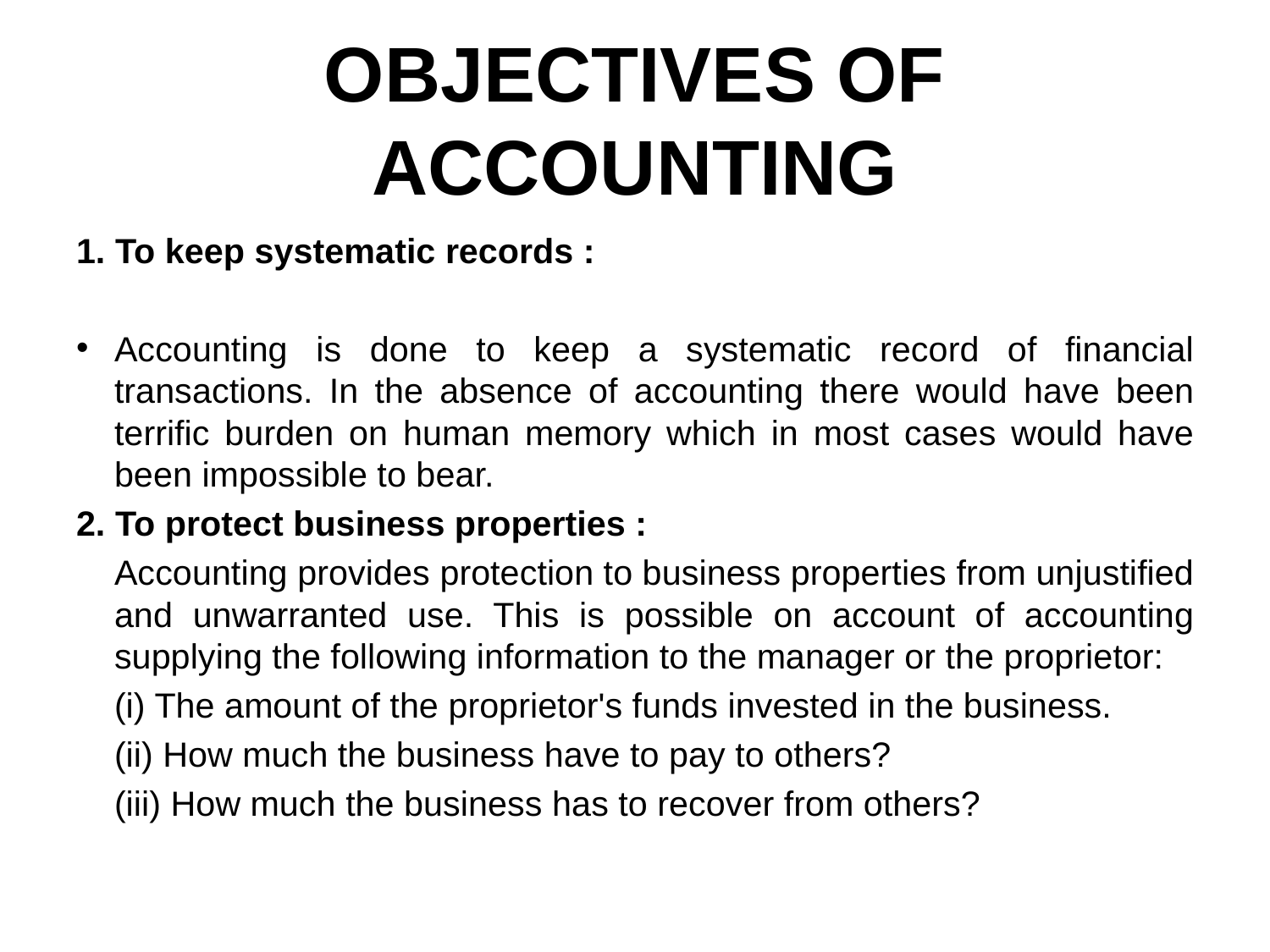

# OBJECTIVES OF ACCOUNTING
1. To keep systematic records :

Accounting is done to keep a systematic record of financial transactions. In the absence of accounting there would have been terrific burden on human memory which in most cases would have been impossible to bear.
2. To protect business properties :
	Accounting provides protection to business properties from unjustified and unwarranted use. This is possible on account of accounting supplying the following information to the manager or the proprietor:
	(i) The amount of the proprietor's funds invested in the business.
	(ii) How much the business have to pay to others?
	(iii) How much the business has to recover from others?